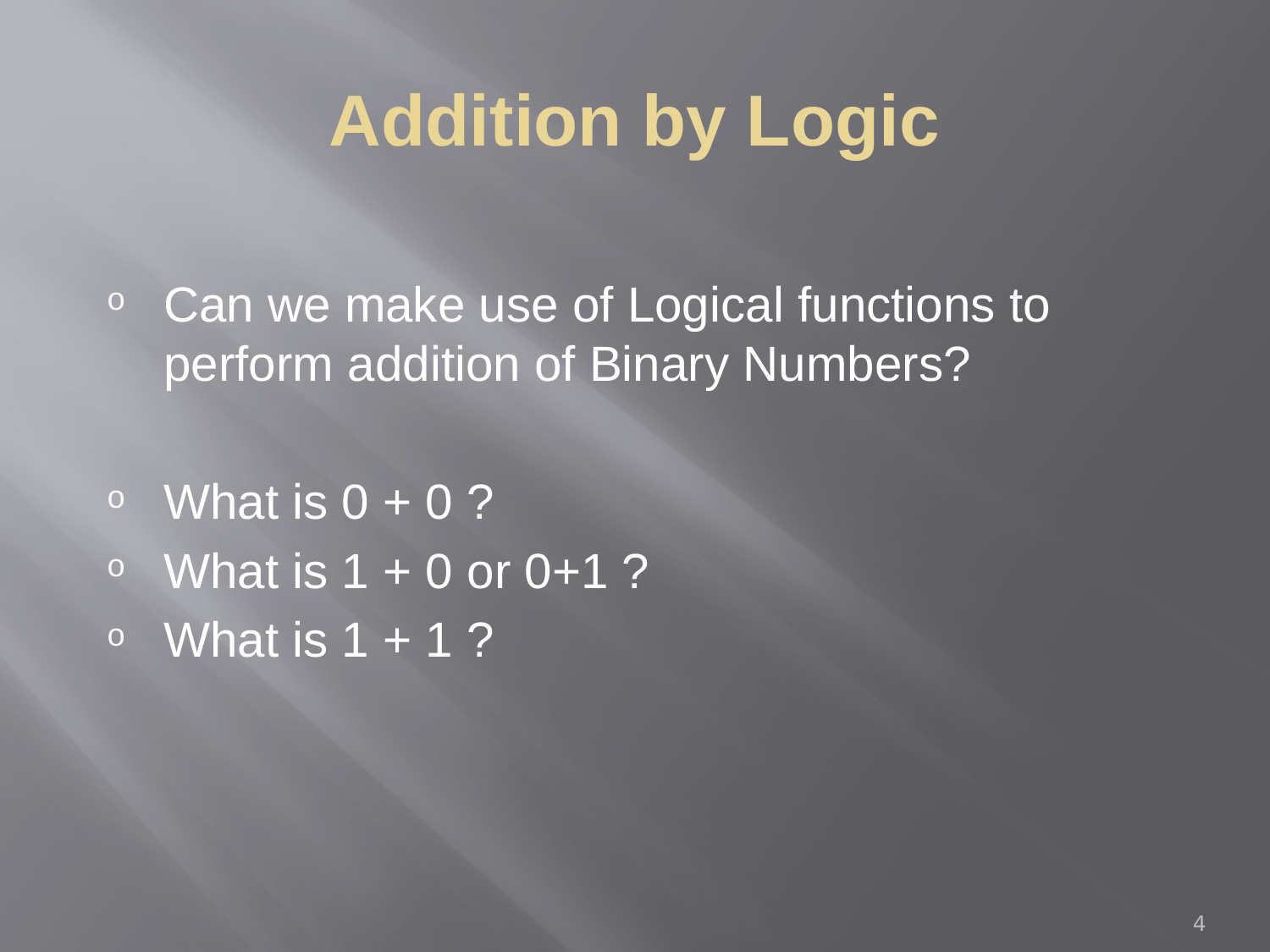

Addition by Logic
Can we make use of Logical functions to perform addition of Binary Numbers?

What is 0 + 0 ?
What is 1 + 0 or 0+1 ?
What is 1 + 1 ?
4